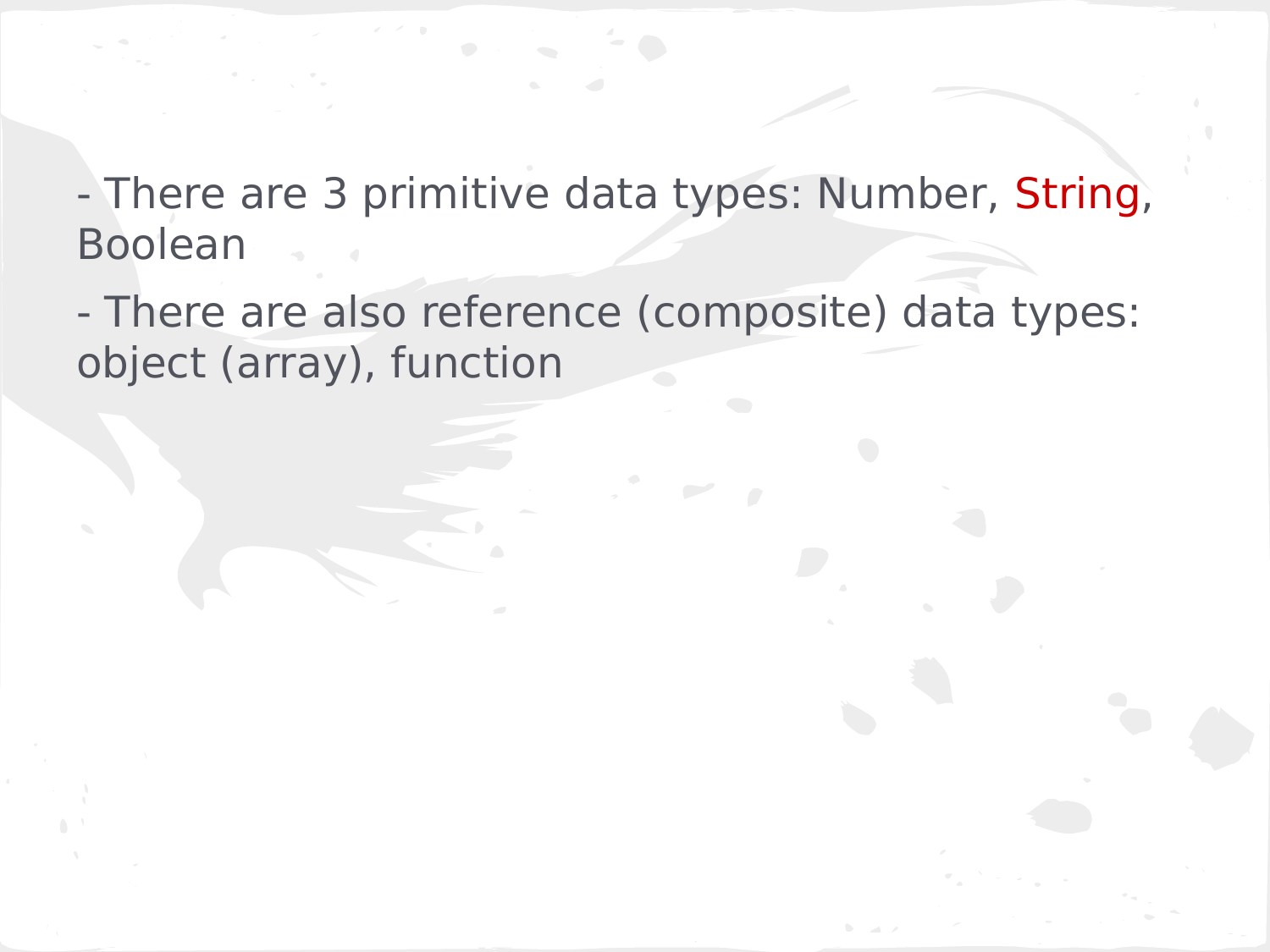

- There are 3 primitive data types: Number, String, Boolean

- There are also reference (composite) data types: object (array), function